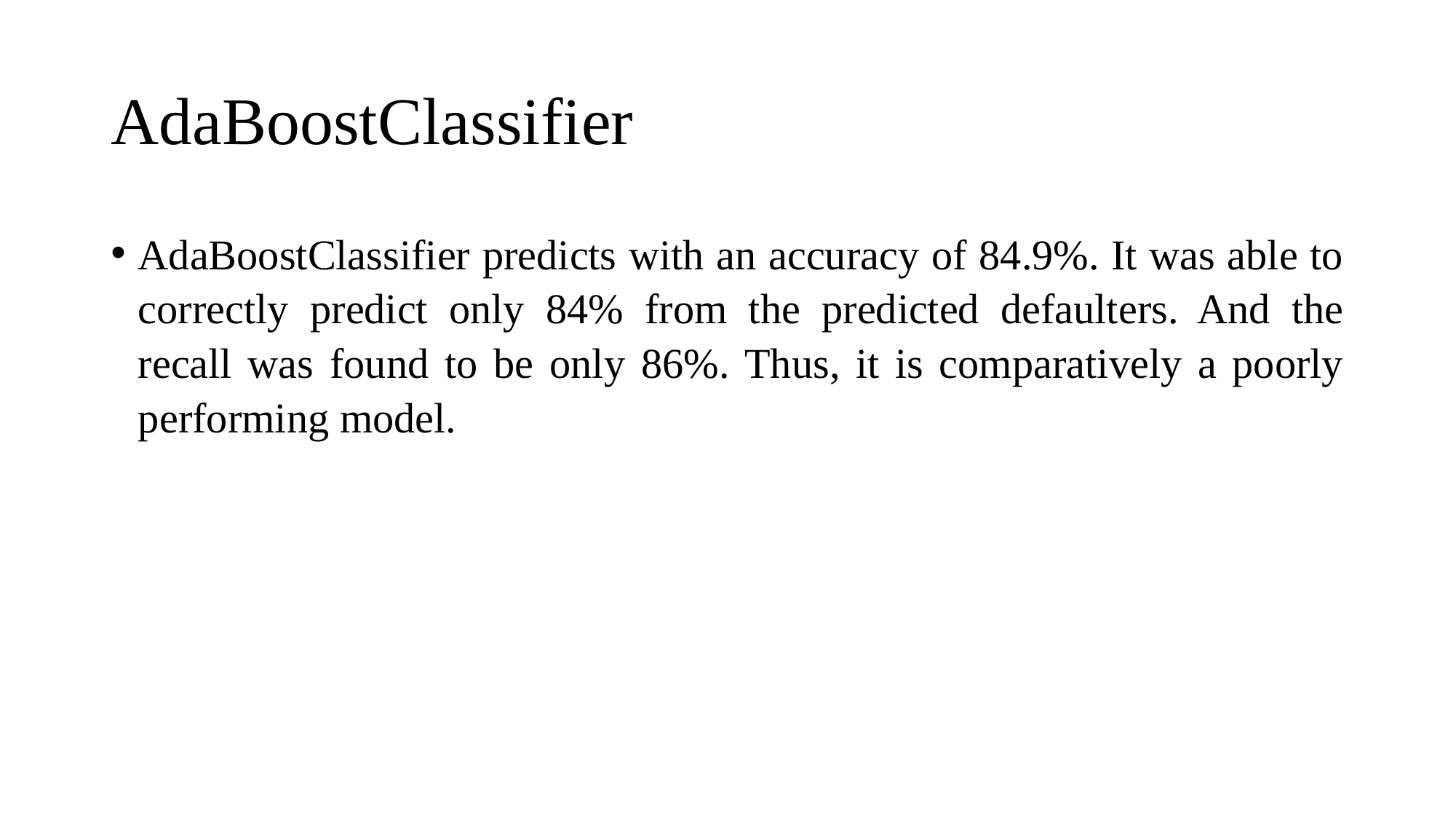

# AdaBoostClassifier
AdaBoostClassifier predicts with an accuracy of 84.9%. It was able to correctly predict only 84% from the predicted defaulters. And the recall was found to be only 86%. Thus, it is comparatively a poorly performing model.